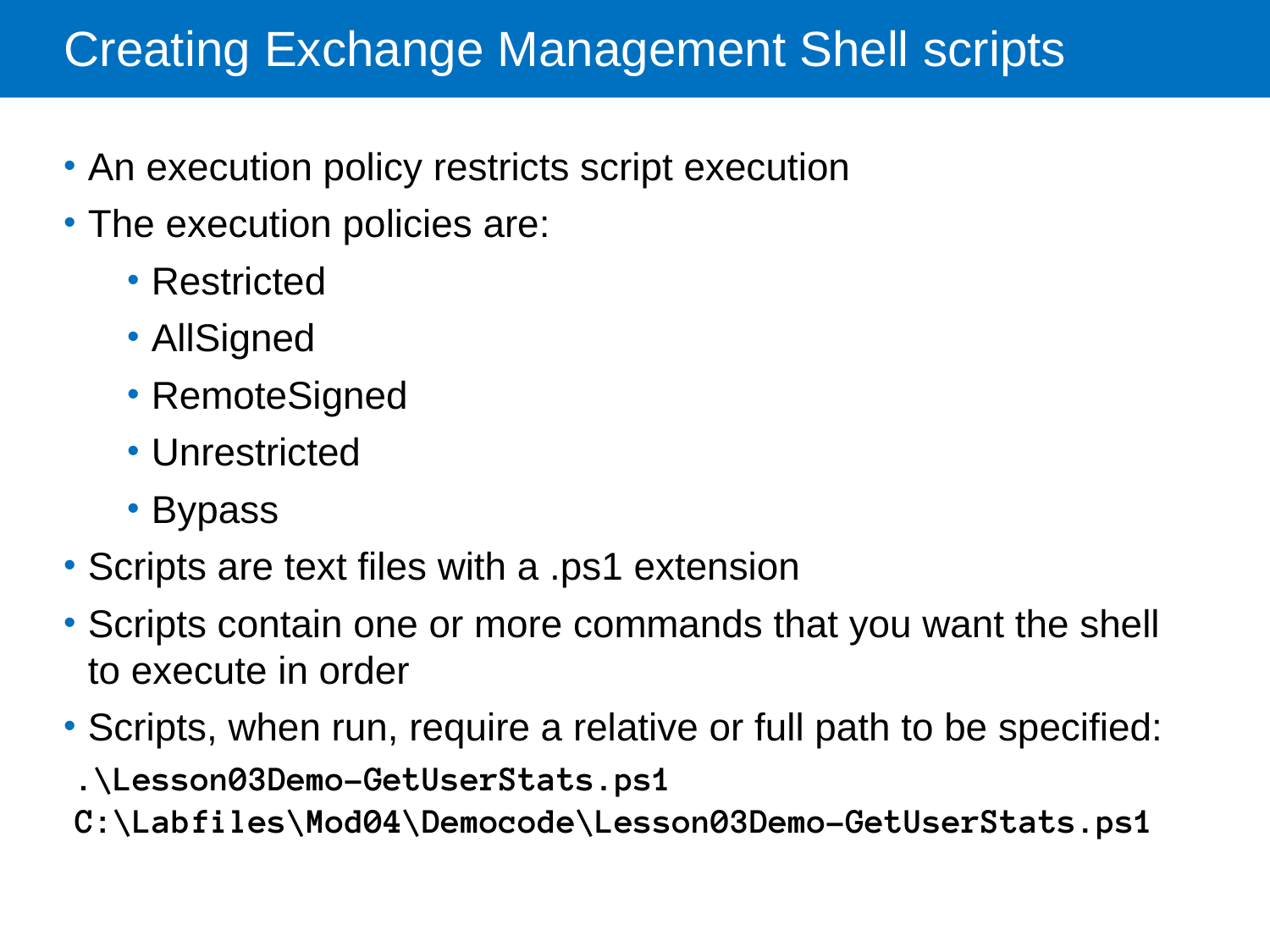

# Creating Exchange Management Shell scripts
An execution policy restricts script execution
The execution policies are:
Restricted
AllSigned
RemoteSigned
Unrestricted
Bypass
Scripts are text files with a .ps1 extension
Scripts contain one or more commands that you want the shell to execute in order
Scripts, when run, require a relative or full path to be specified:
.\Lesson03Demo-GetUserStats.ps1
C:\Labfiles\Mod04\Democode\Lesson03Demo-GetUserStats.ps1